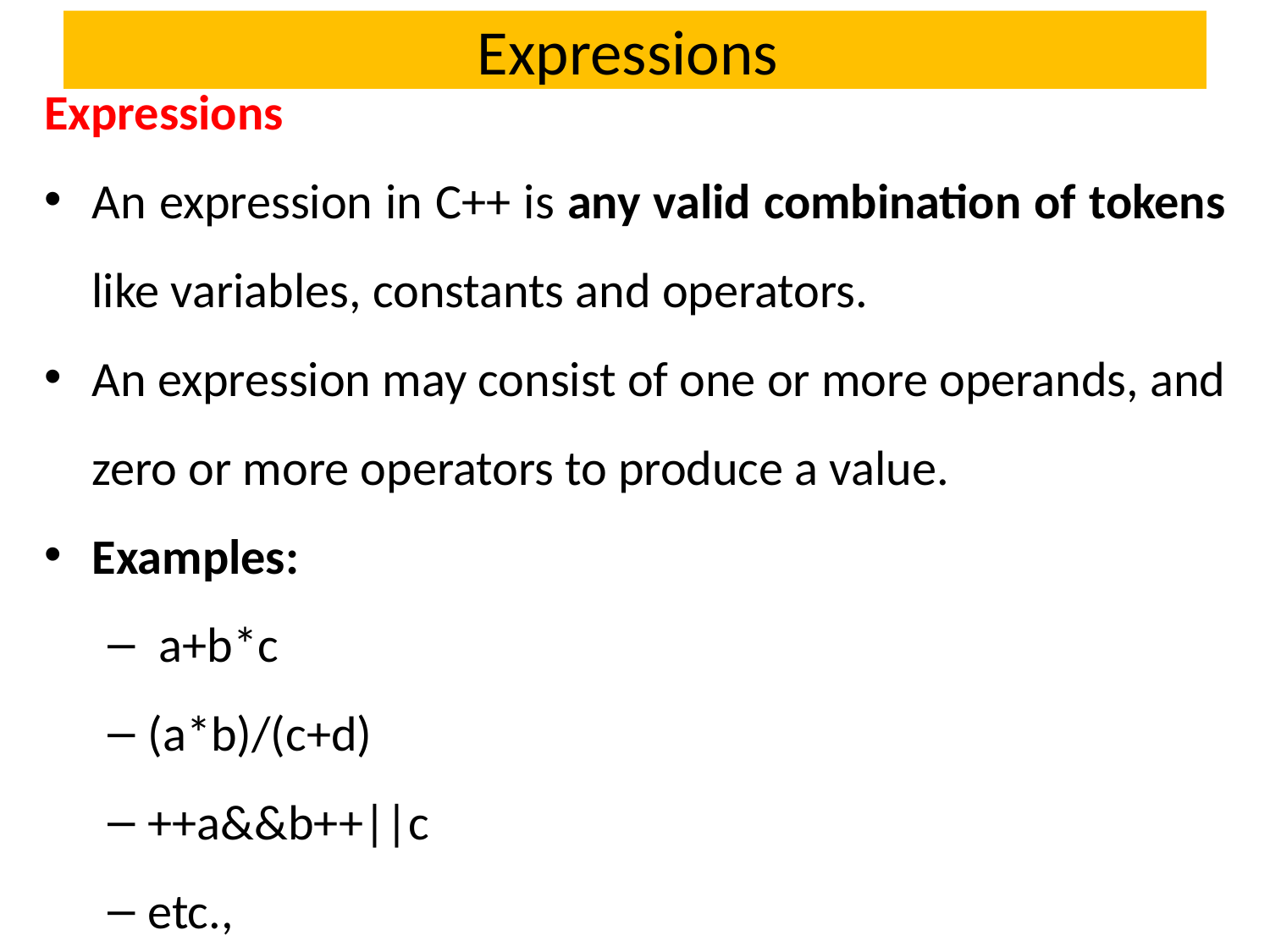

# Expressions
Expressions
An expression in C++ is any valid combination of tokens like variables, constants and operators.
An expression may consist of one or more operands, and zero or more operators to produce a value.
Examples:
 a+b*c
(a*b)/(c+d)
++a&&b++||c
etc.,